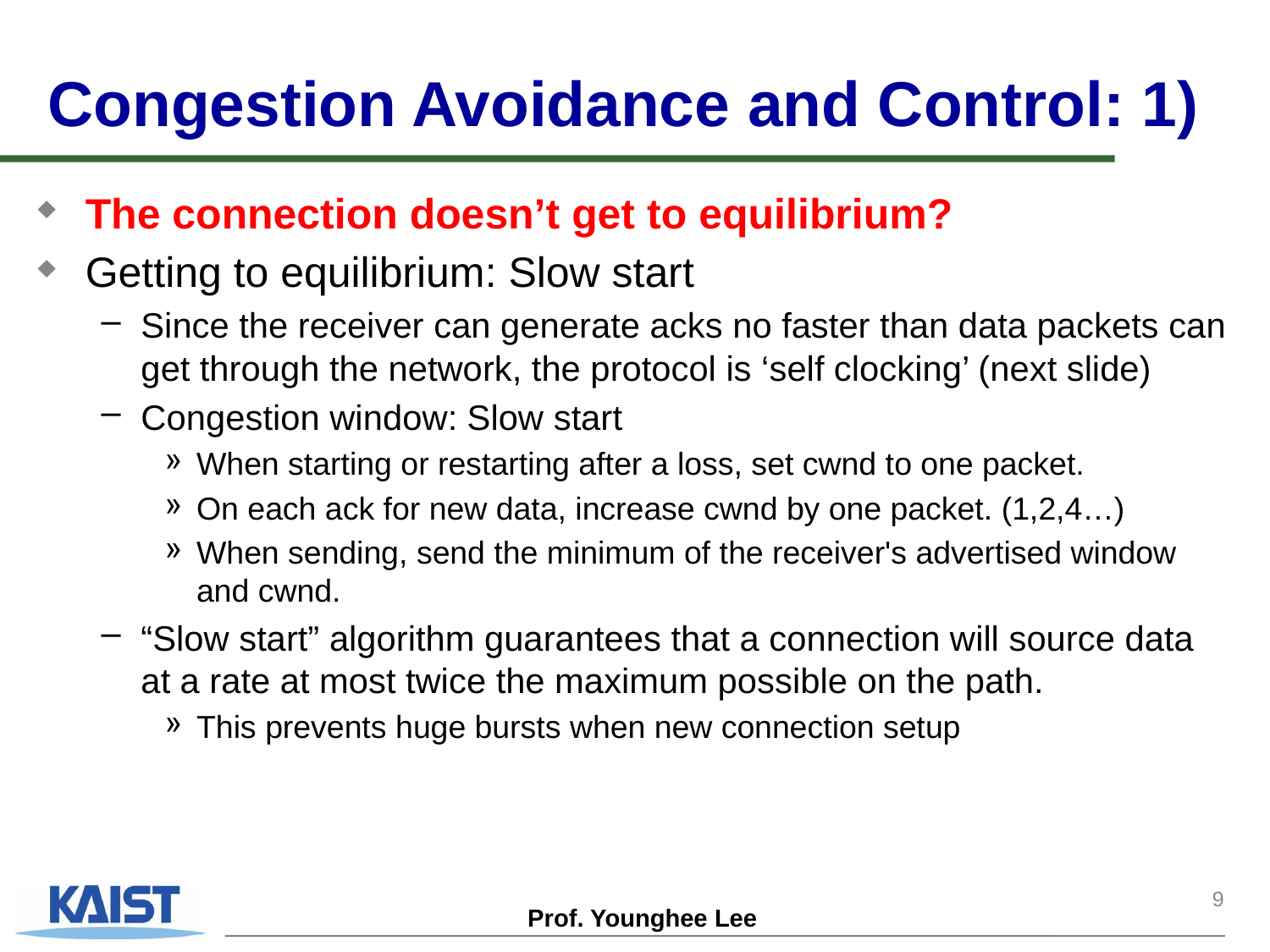

# Congestion Avoidance and Control: 1)
The connection doesn’t get to equilibrium?
Getting to equilibrium: Slow start
Since the receiver can generate acks no faster than data packets can get through the network, the protocol is ‘self clocking’ (next slide)
Congestion window: Slow start
When starting or restarting after a loss, set cwnd to one packet.
On each ack for new data, increase cwnd by one packet. (1,2,4…)
When sending, send the minimum of the receiver's advertised window and cwnd.
“Slow start” algorithm guarantees that a connection will source data at a rate at most twice the maximum possible on the path.
This prevents huge bursts when new connection setup

9